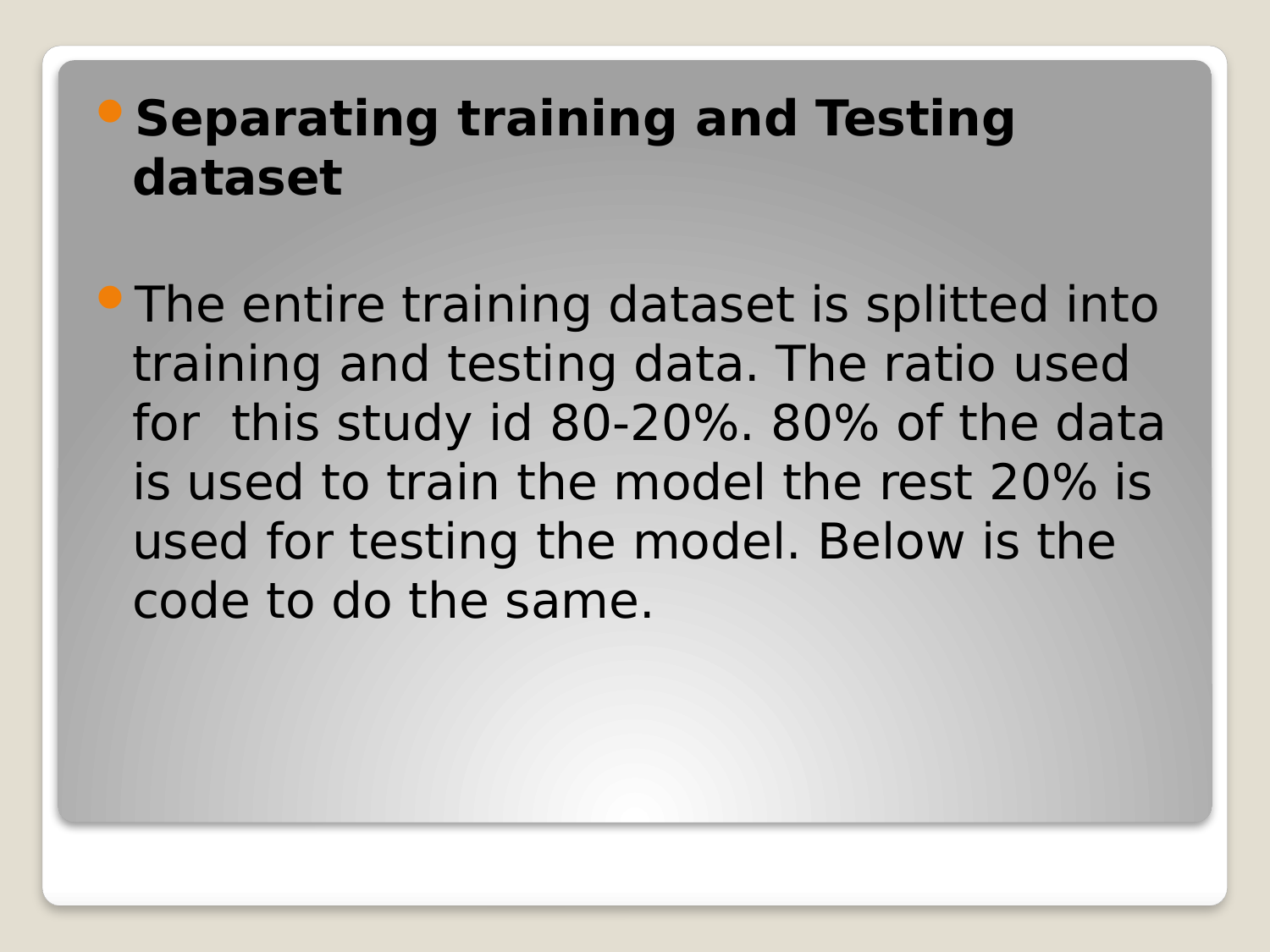

Separating training and Testing dataset

The entire training dataset is splitted into training and testing data. The ratio used for  this study id 80-20%. 80% of the data is used to train the model the rest 20% is used for testing the model. Below is the code to do the same.

#